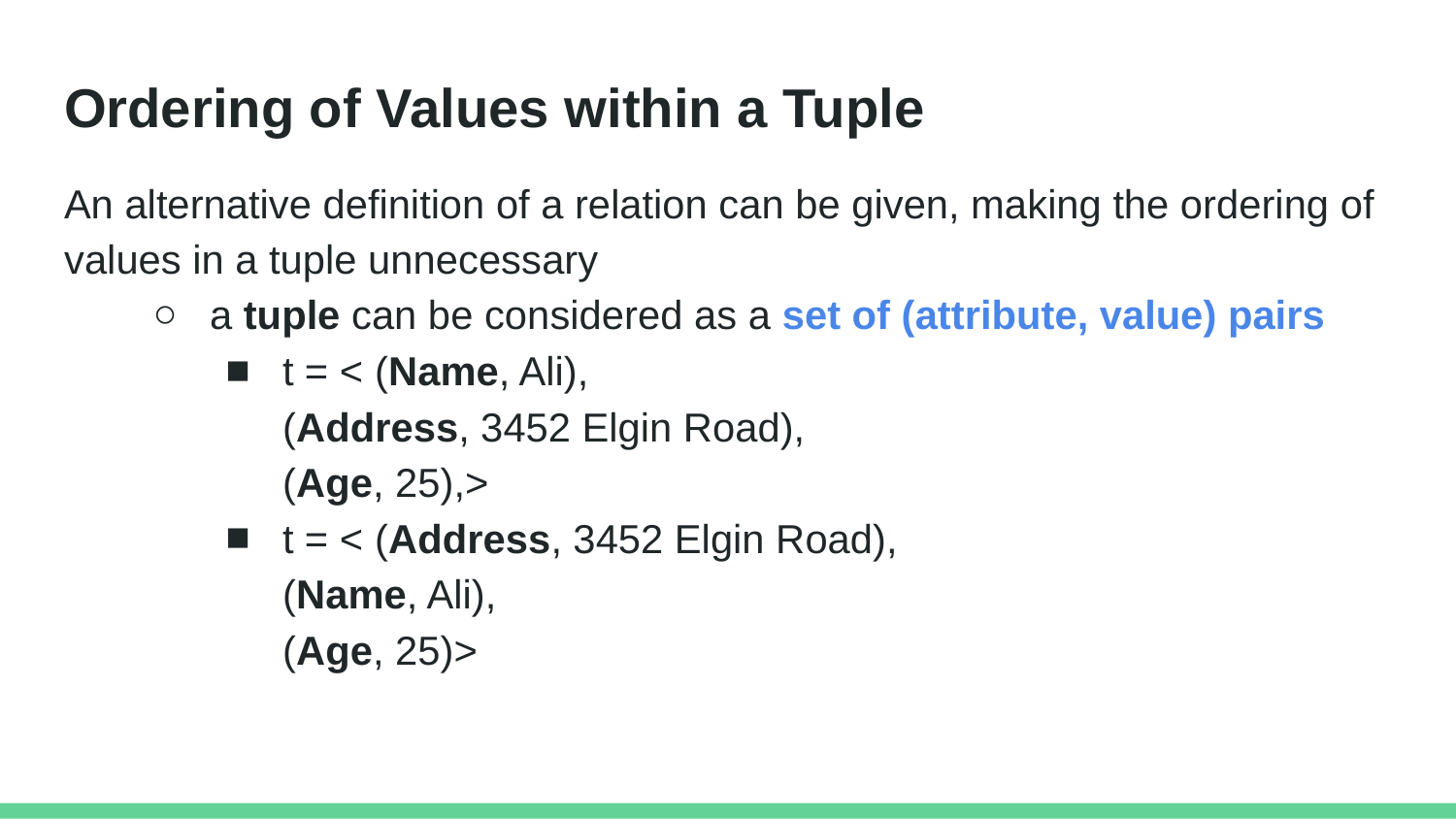

# Ordering of Values within a Tuple
An alternative definition of a relation can be given, making the ordering of values in a tuple unnecessary
a tuple can be considered as a set of (attribute, value) pairs
t = < (Name, Ali),
(Address, 3452 Elgin Road),
(Age, 25),>
t = < (Address, 3452 Elgin Road),
(Name, Ali),
(Age, 25)>
a